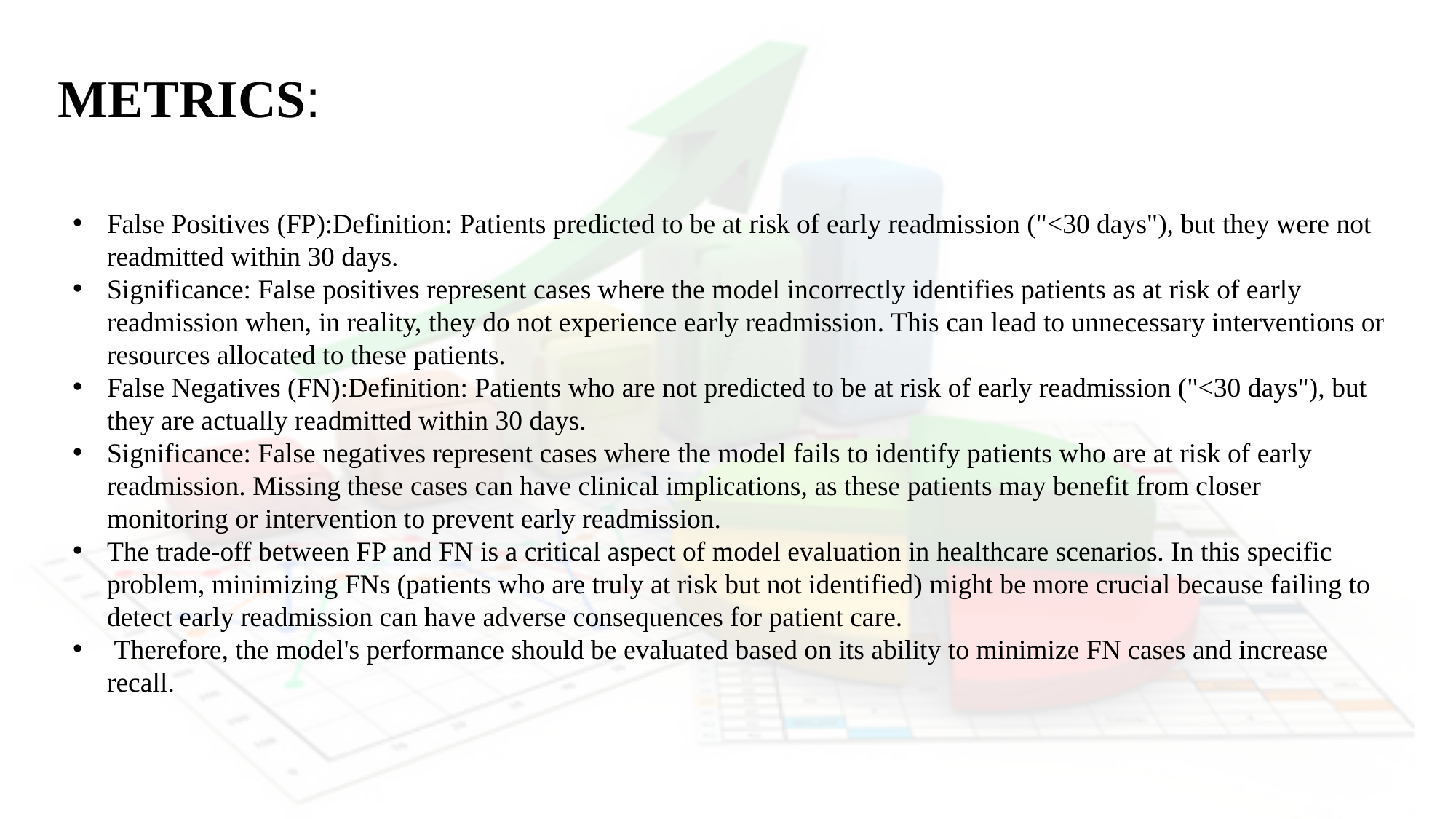

METRICS:
False Positives (FP):Definition: Patients predicted to be at risk of early readmission ("<30 days"), but they were not readmitted within 30 days.
Significance: False positives represent cases where the model incorrectly identifies patients as at risk of early readmission when, in reality, they do not experience early readmission. This can lead to unnecessary interventions or resources allocated to these patients.
False Negatives (FN):Definition: Patients who are not predicted to be at risk of early readmission ("<30 days"), but they are actually readmitted within 30 days.
Significance: False negatives represent cases where the model fails to identify patients who are at risk of early readmission. Missing these cases can have clinical implications, as these patients may benefit from closer monitoring or intervention to prevent early readmission.
The trade-off between FP and FN is a critical aspect of model evaluation in healthcare scenarios. In this specific problem, minimizing FNs (patients who are truly at risk but not identified) might be more crucial because failing to detect early readmission can have adverse consequences for patient care.
 Therefore, the model's performance should be evaluated based on its ability to minimize FN cases and increase recall.